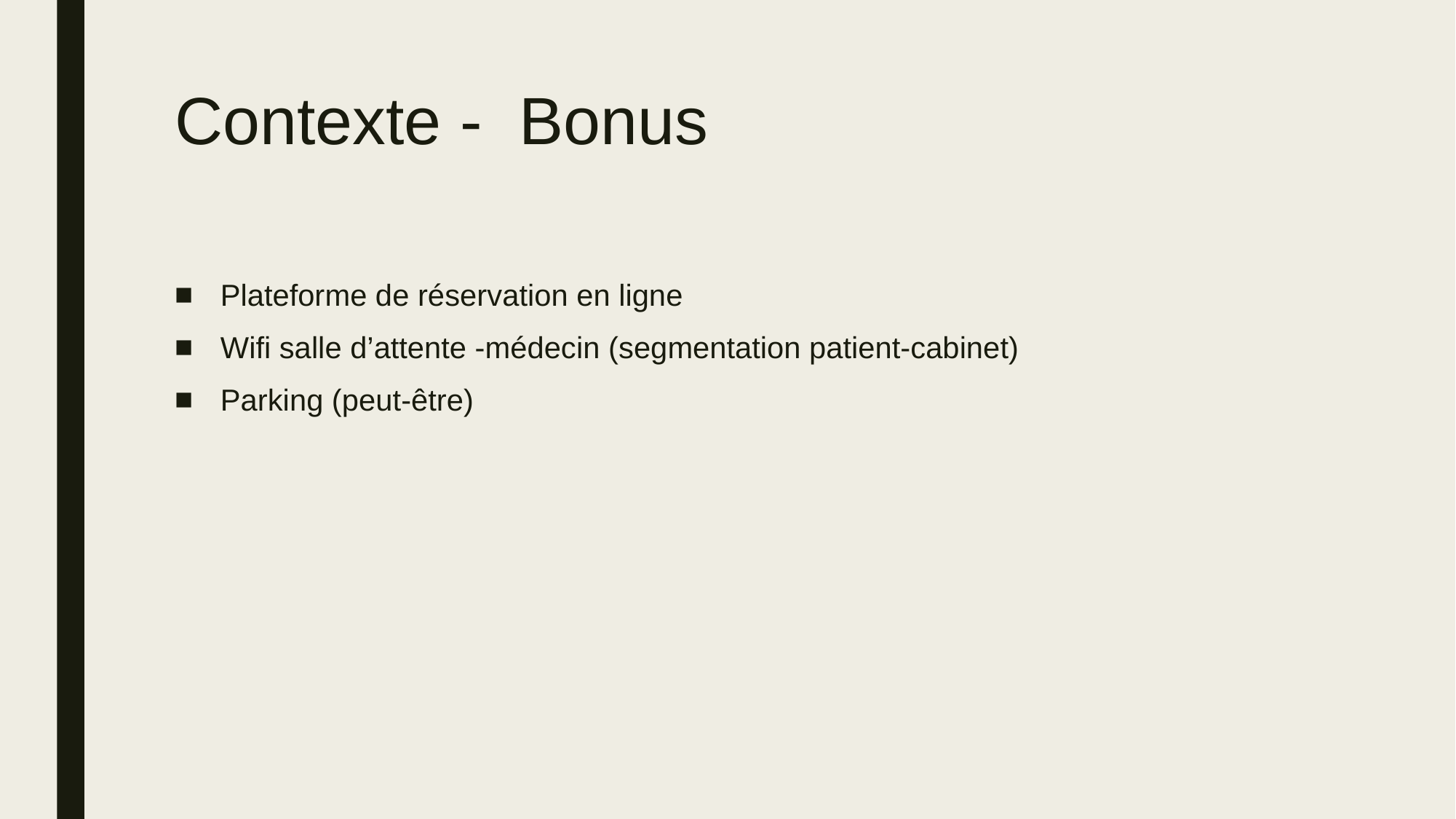

# Contexte -  Bonus
Plateforme de réservation en ligne
Wifi salle d’attente -médecin (segmentation patient-cabinet)
Parking (peut-être)